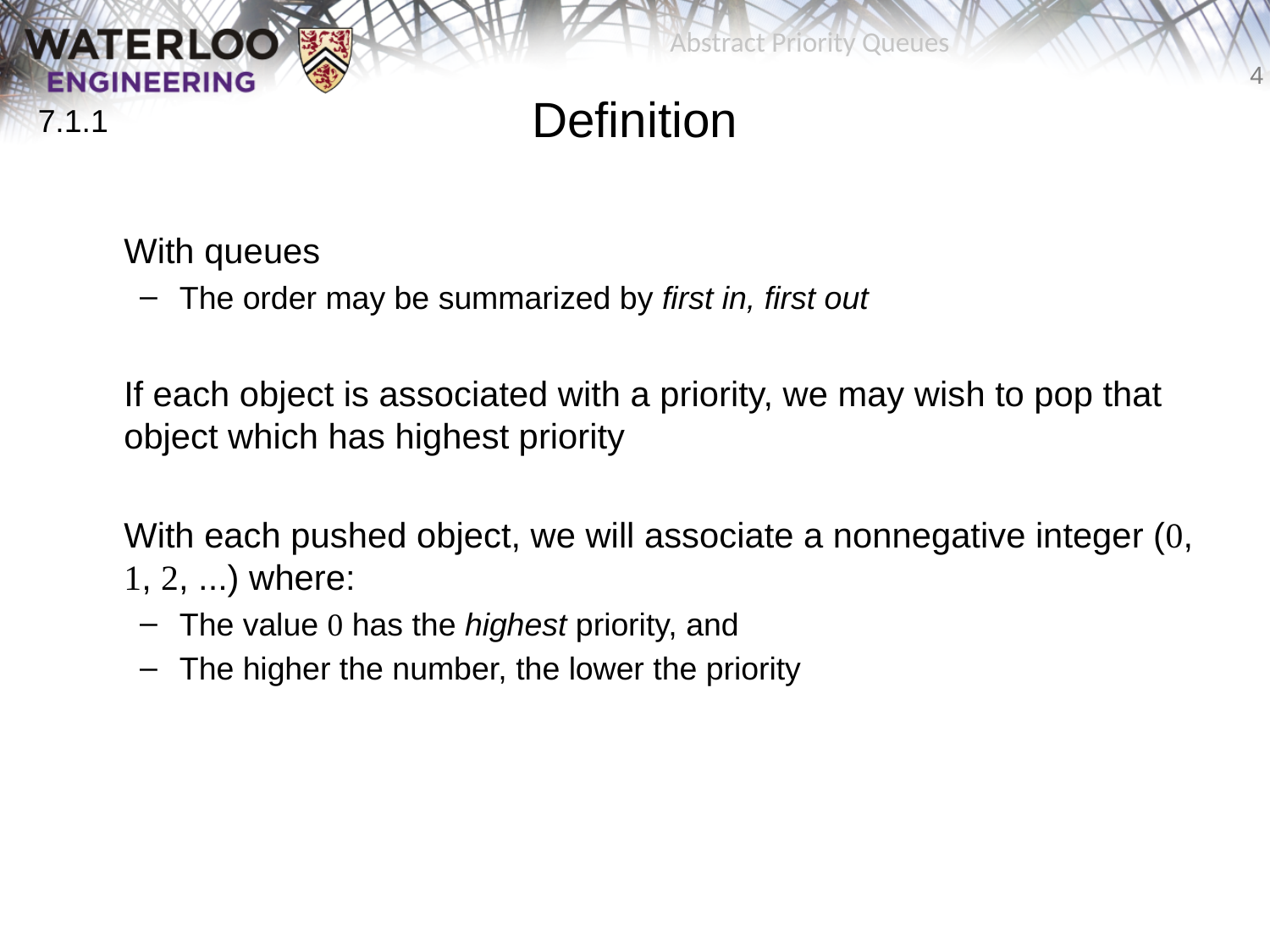

Abstract Priority Queues
# Definition
7.1.1
	With queues
The order may be summarized by first in, first out

	If each object is associated with a priority, we may wish to pop that object which has highest priority

	With each pushed object, we will associate a nonnegative integer (0, 1, 2, ...) where:
The value 0 has the highest priority, and
The higher the number, the lower the priority